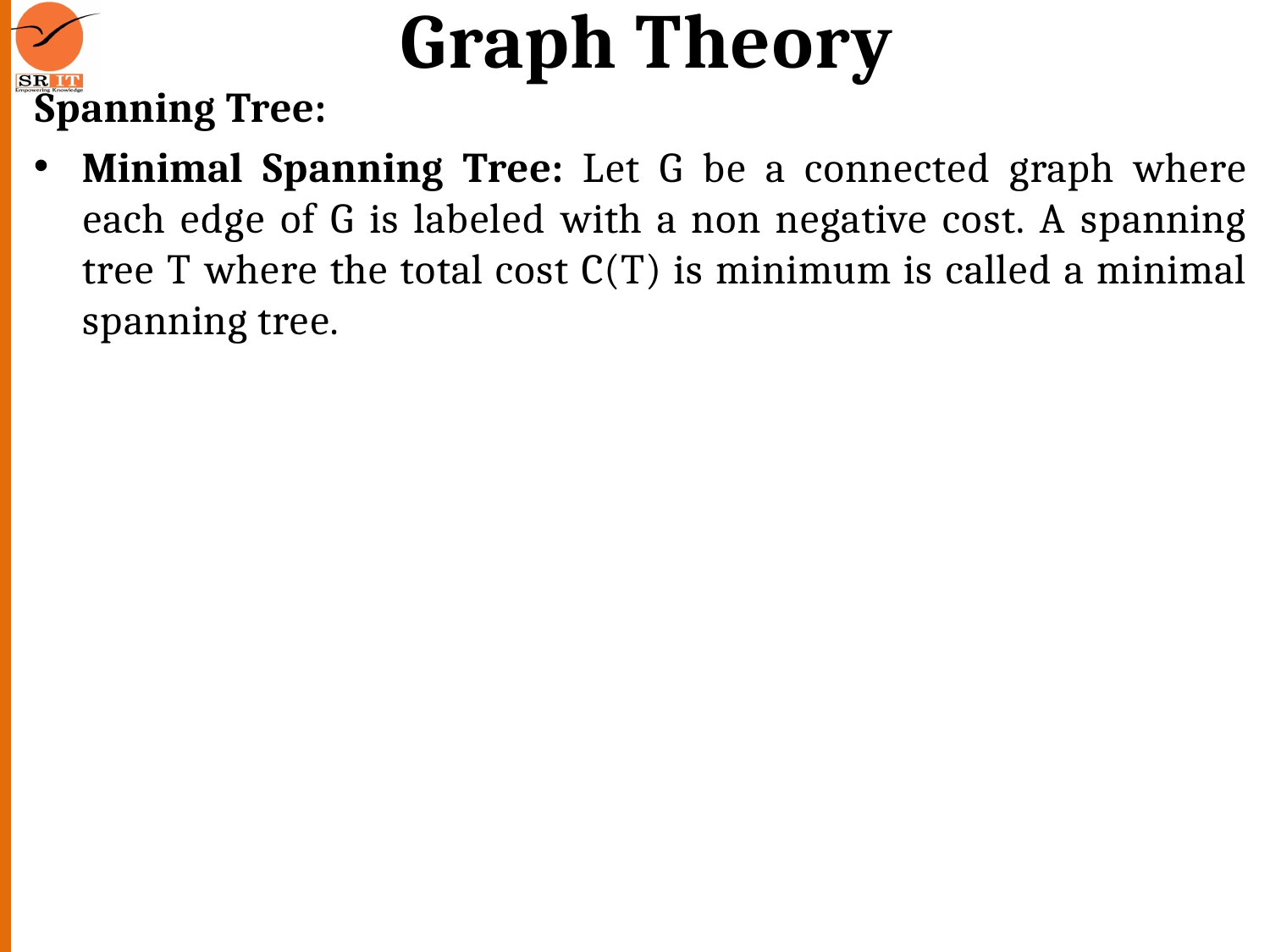

# Graph Theory
Spanning Tree:
Minimal Spanning Tree: Let G be a connected graph where each edge of G is labeled with a non negative cost. A spanning tree T where the total cost C(T) is minimum is called a minimal spanning tree.